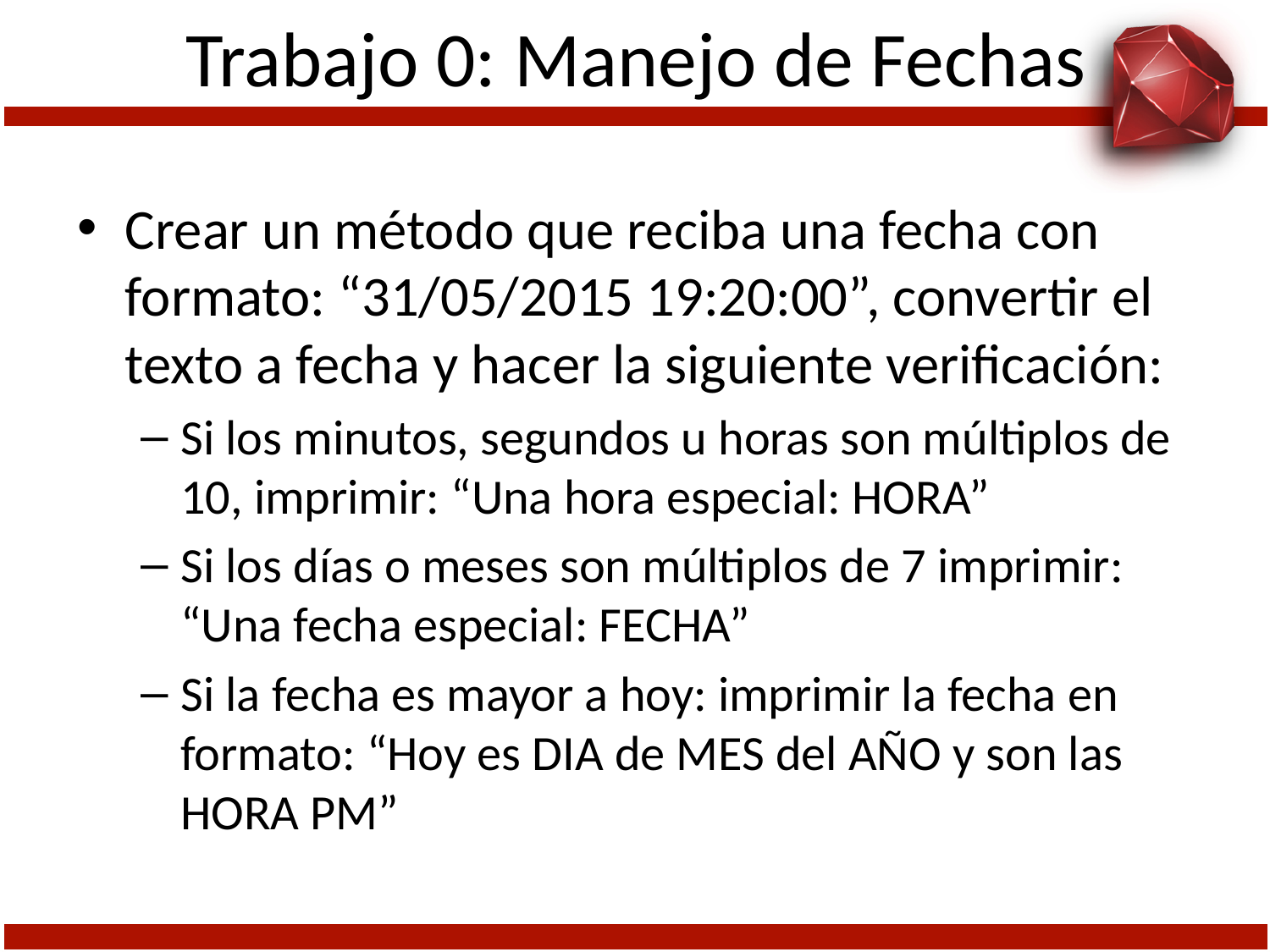

# Trabajo 0: Manejo de Fechas
Crear un método que reciba una fecha con formato: “31/05/2015 19:20:00”, convertir el texto a fecha y hacer la siguiente verificación:
Si los minutos, segundos u horas son múltiplos de 10, imprimir: “Una hora especial: HORA”
Si los días o meses son múltiplos de 7 imprimir: “Una fecha especial: FECHA”
Si la fecha es mayor a hoy: imprimir la fecha en formato: “Hoy es DIA de MES del AÑO y son las HORA PM”